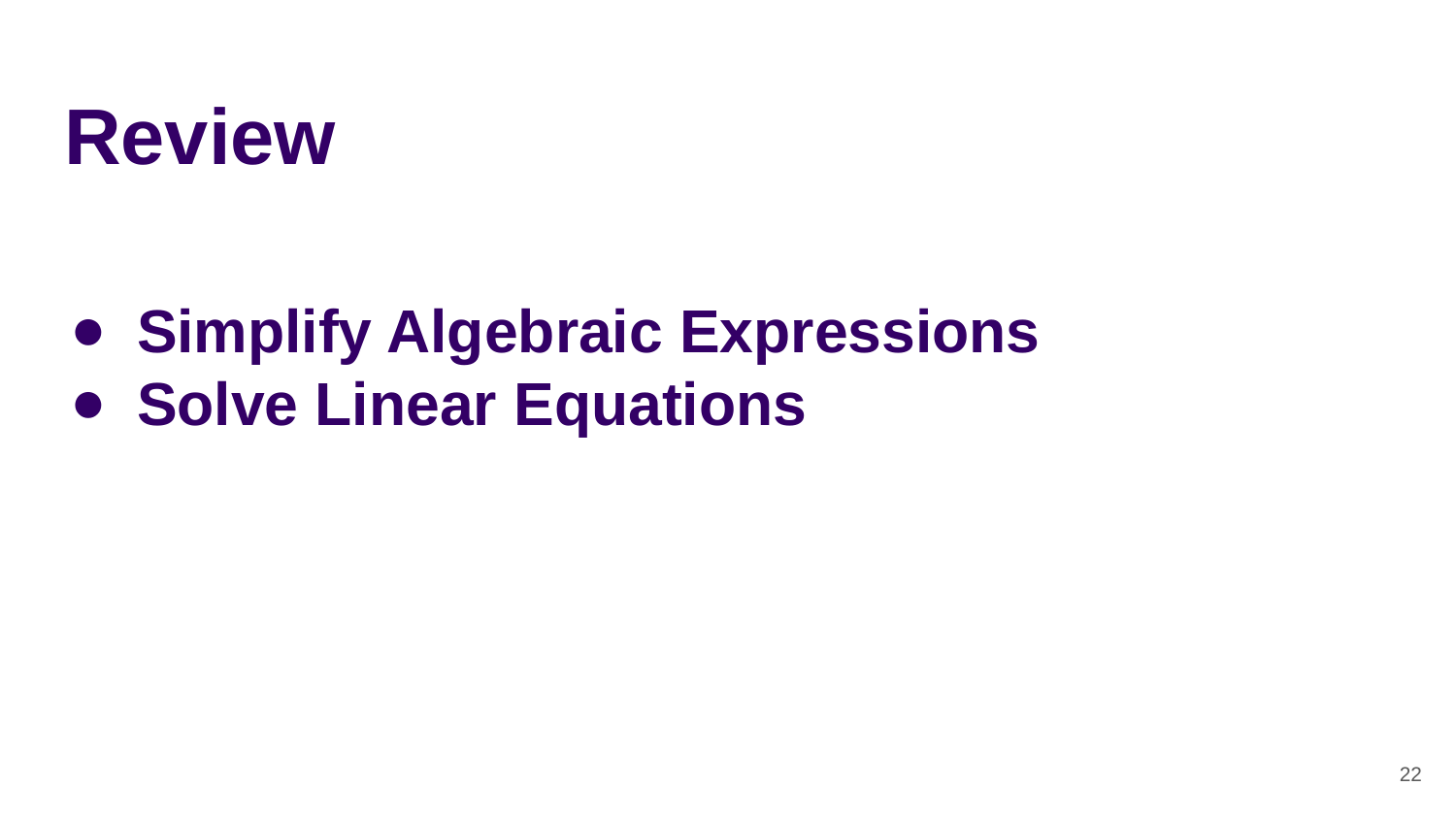

# Review

Simplify Algebraic Expressions
Solve Linear Equations
22